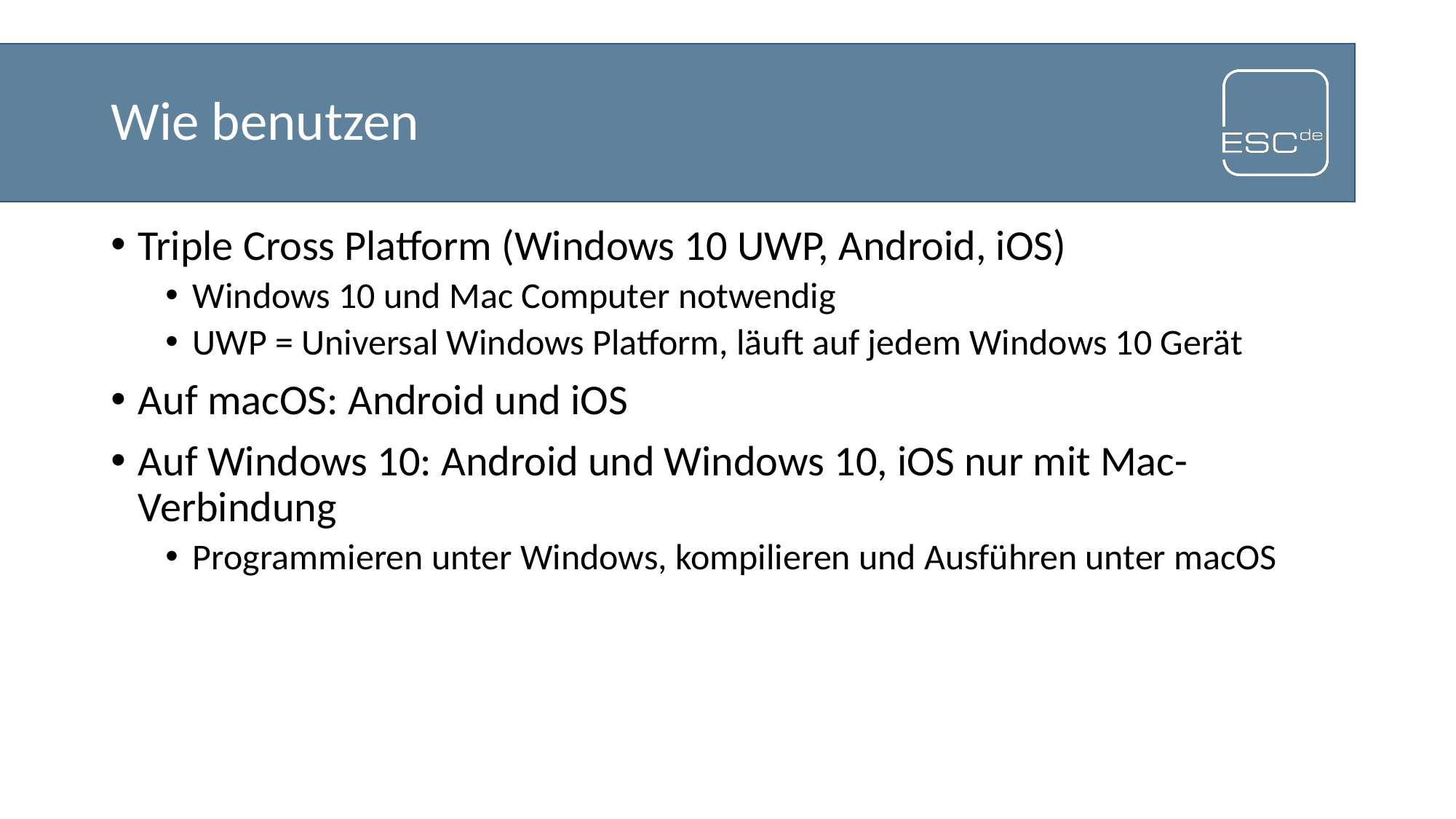

# Wie benutzen
Triple Cross Platform (Windows 10 UWP, Android, iOS)
Windows 10 und Mac Computer notwendig
UWP = Universal Windows Platform, läuft auf jedem Windows 10 Gerät
Auf macOS: Android und iOS
Auf Windows 10: Android und Windows 10, iOS nur mit Mac-Verbindung
Programmieren unter Windows, kompilieren und Ausführen unter macOS